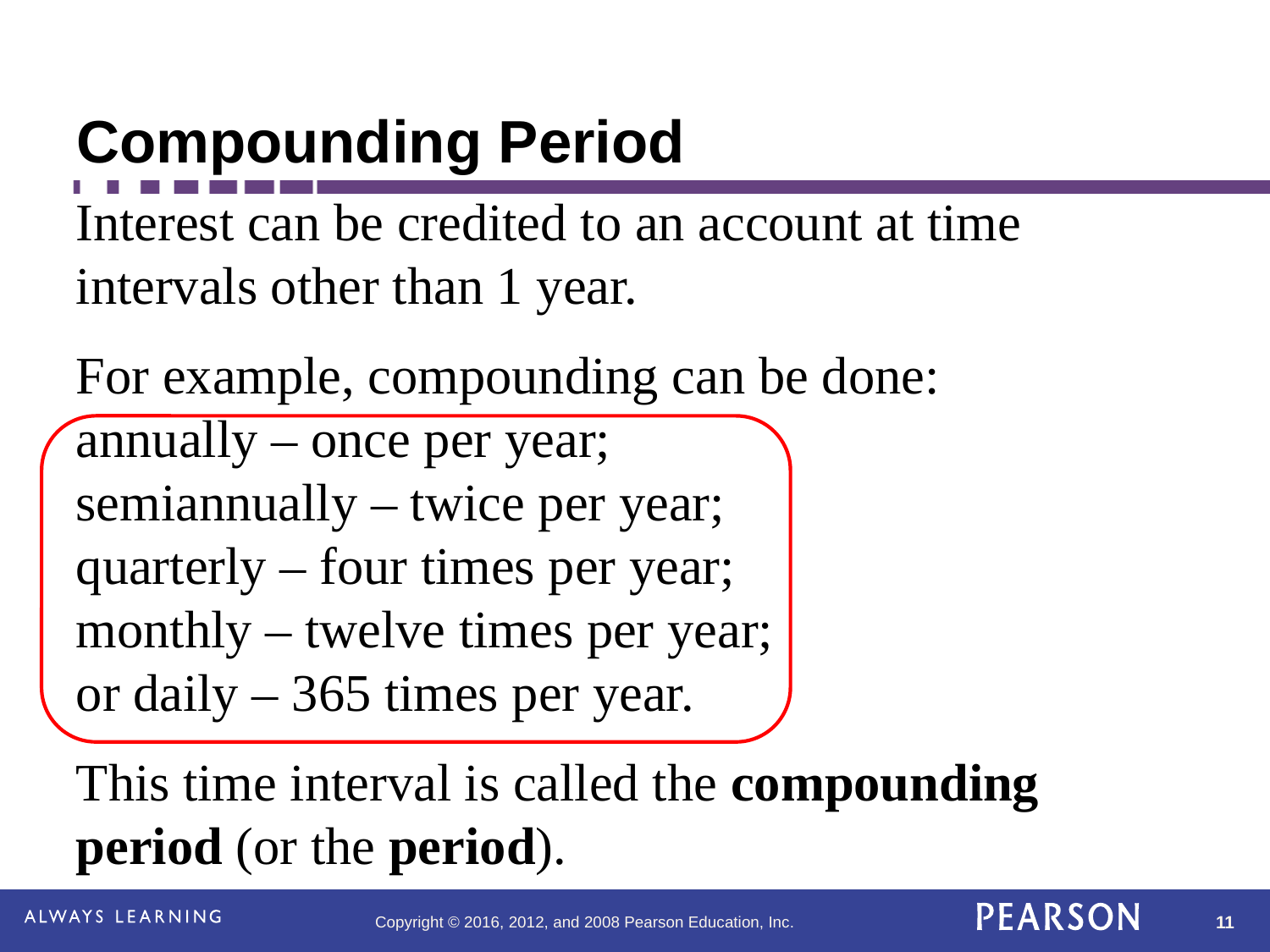

# Compounding Period
Interest can be credited to an account at time intervals other than 1 year.
For example, compounding can be done:
annually – once per year;
semiannually – twice per year;
quarterly – four times per year;
monthly – twelve times per year;
or daily – 365 times per year.
This time interval is called the compounding period (or the period).